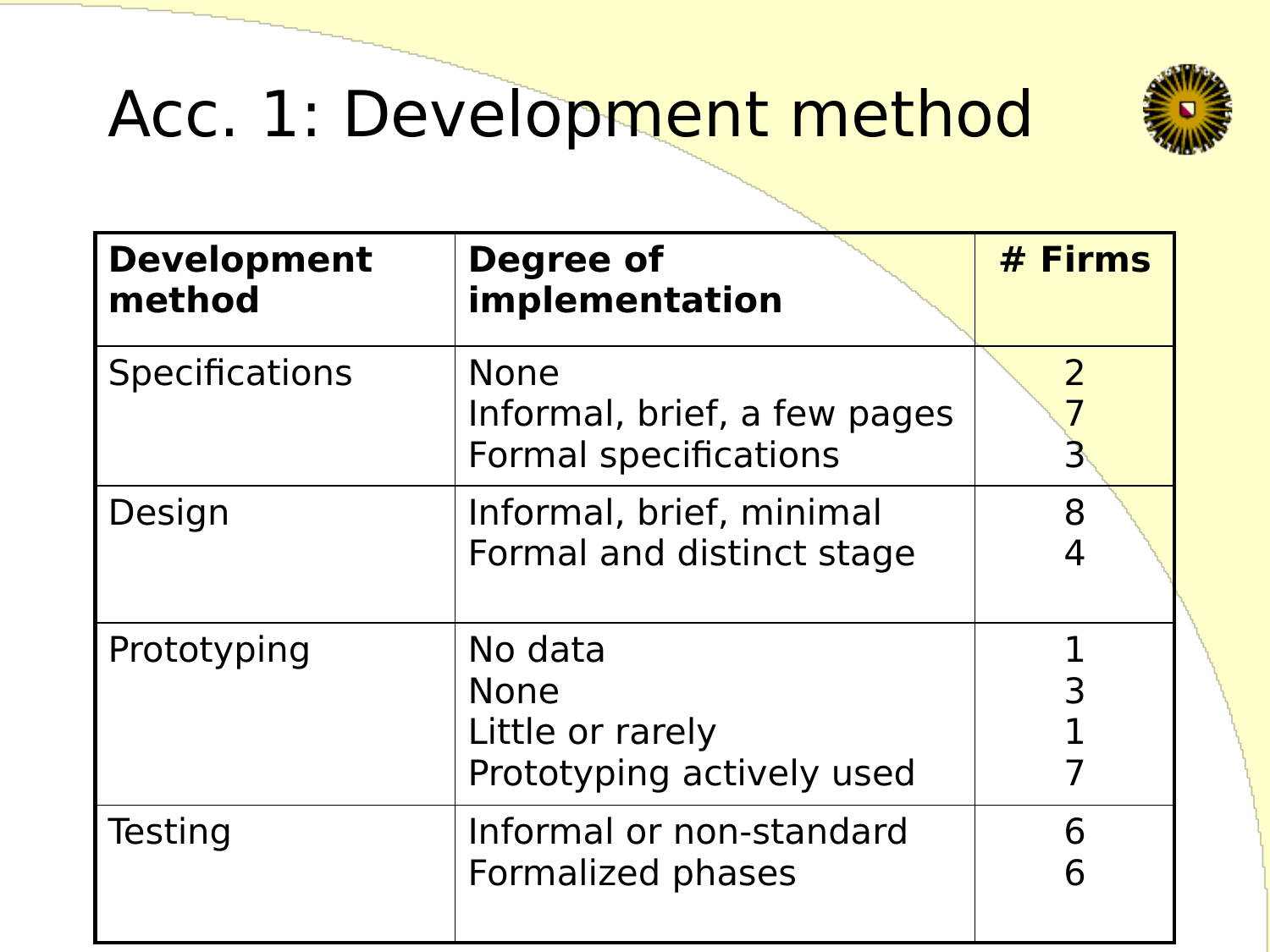

# Acc. 1: Development method
| Development method | Degree of implementation | # Firms |
| --- | --- | --- |
| Specifications | None Informal, brief, a few pages Formal specifications | 2 7 3 |
| Design | Informal, brief, minimal Formal and distinct stage | 8 4 |
| Prototyping | No data None Little or rarely Prototyping actively used | 1 3 1 7 |
| Testing | Informal or non-standard Formalized phases | 6 6 |